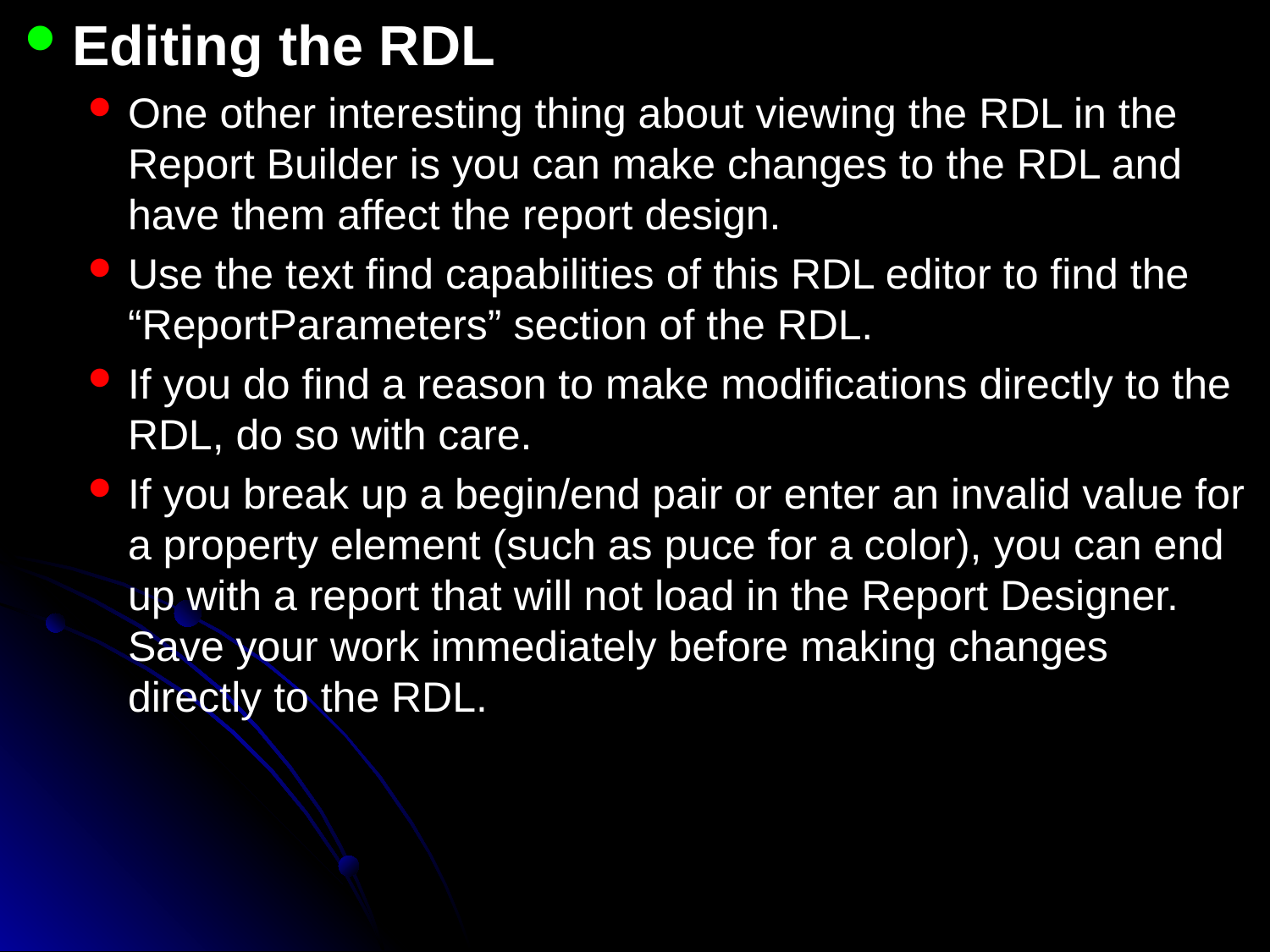

Editing the RDL
One other interesting thing about viewing the RDL in the Report Builder is you can make changes to the RDL and have them affect the report design.
Use the text find capabilities of this RDL editor to find the “ReportParameters” section of the RDL.
If you do find a reason to make modifications directly to the RDL, do so with care.
If you break up a begin/end pair or enter an invalid value for a property element (such as puce for a color), you can end up with a report that will not load in the Report Designer. Save your work immediately before making changes directly to the RDL.